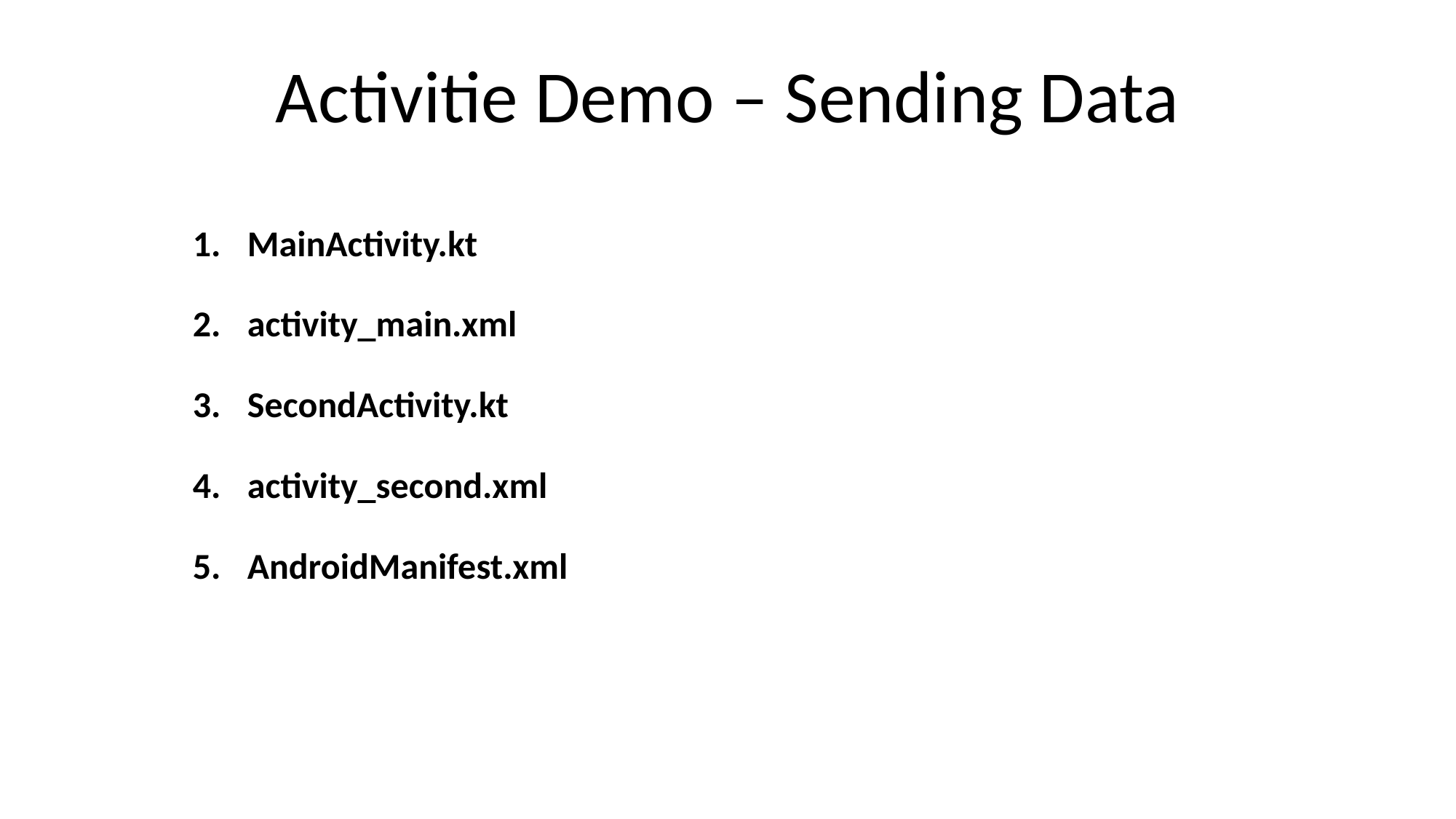

# Activitie Demo – Sending Data
MainActivity.kt
activity_main.xml
SecondActivity.kt
activity_second.xml
AndroidManifest.xml